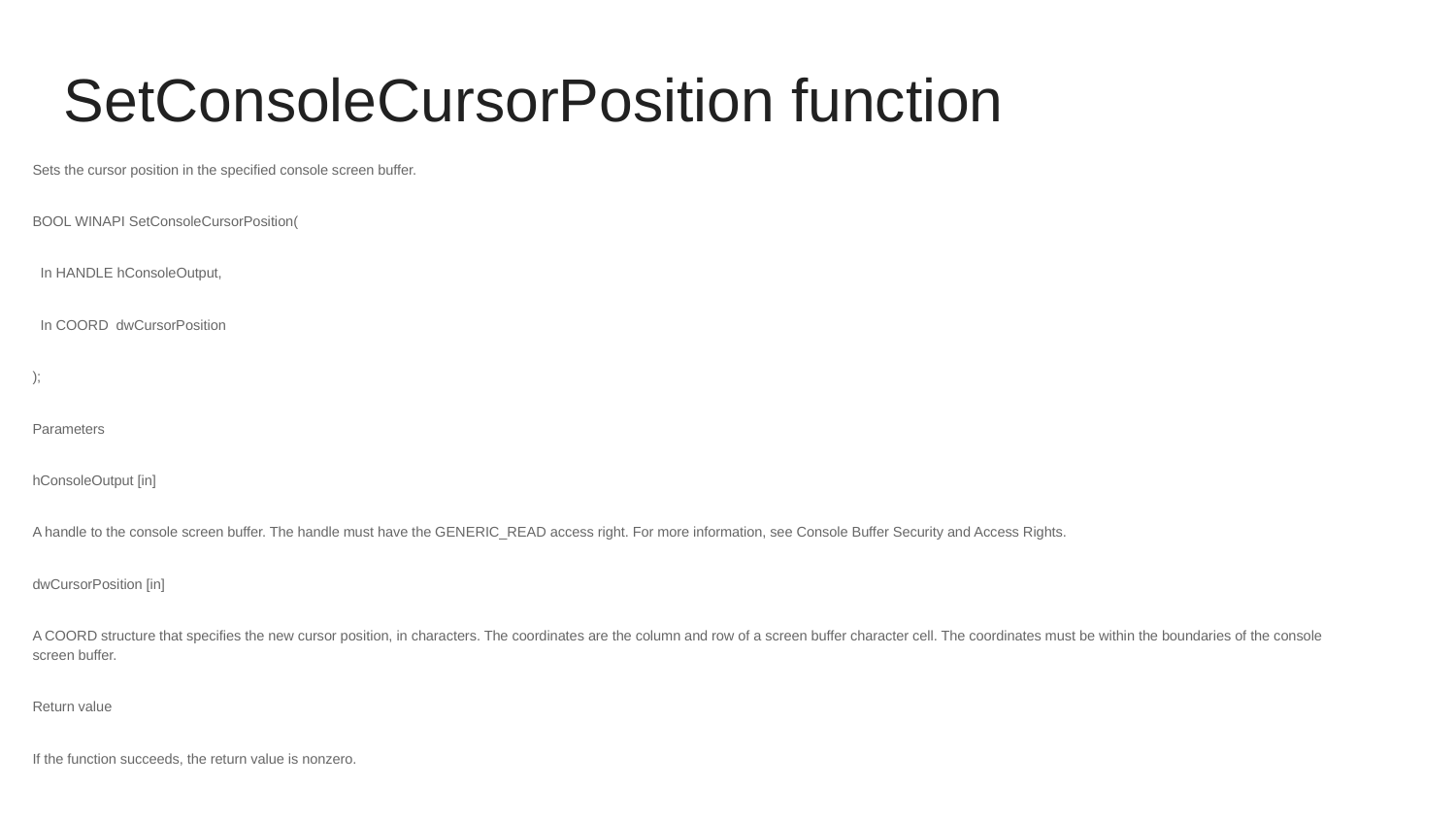

SetConsoleCursorPosition function
Sets the cursor position in the specified console screen buffer.
BOOL WINAPI SetConsoleCursorPosition(
  In HANDLE hConsoleOutput,
  In COORD  dwCursorPosition
);
Parameters
hConsoleOutput [in]
A handle to the console screen buffer. The handle must have the GENERIC_READ access right. For more information, see Console Buffer Security and Access Rights.
dwCursorPosition [in]
A COORD structure that specifies the new cursor position, in characters. The coordinates are the column and row of a screen buffer character cell. The coordinates must be within the boundaries of the console screen buffer.
Return value
If the function succeeds, the return value is nonzero.

If the function fails, the return value is zero. To get extended error information, call GetLastError.